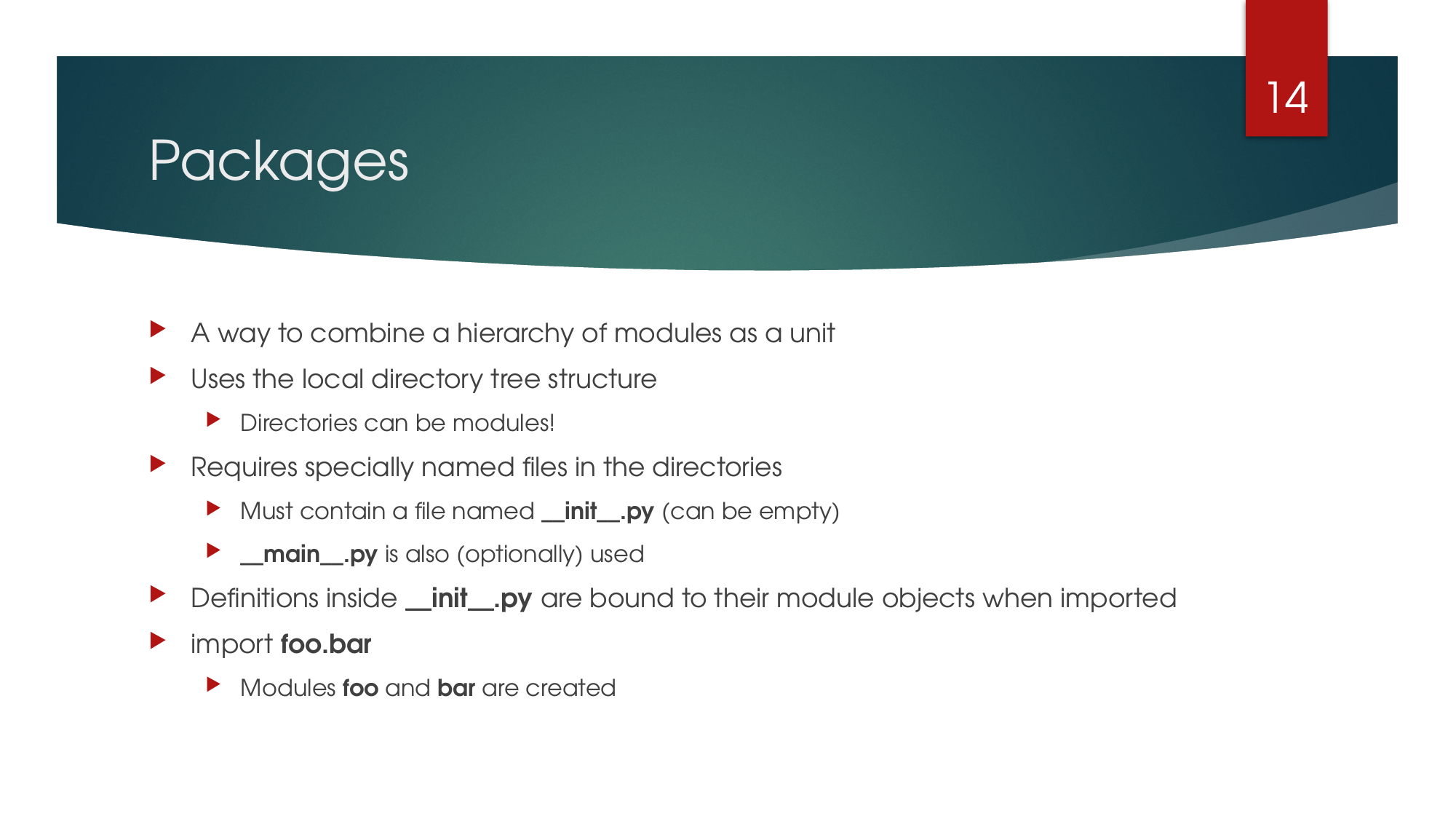

14
# Packages
A way to combine a hierarchy of modules as a unit
Uses the local directory tree structure
Directories can be modules!
Requires specially named files in the directories
Must contain a file named __init__.py (can be empty)
__main__.py is also (optionally) used
Definitions inside __init__.py are bound to their module objects when imported
import foo.bar
Modules foo and bar are created